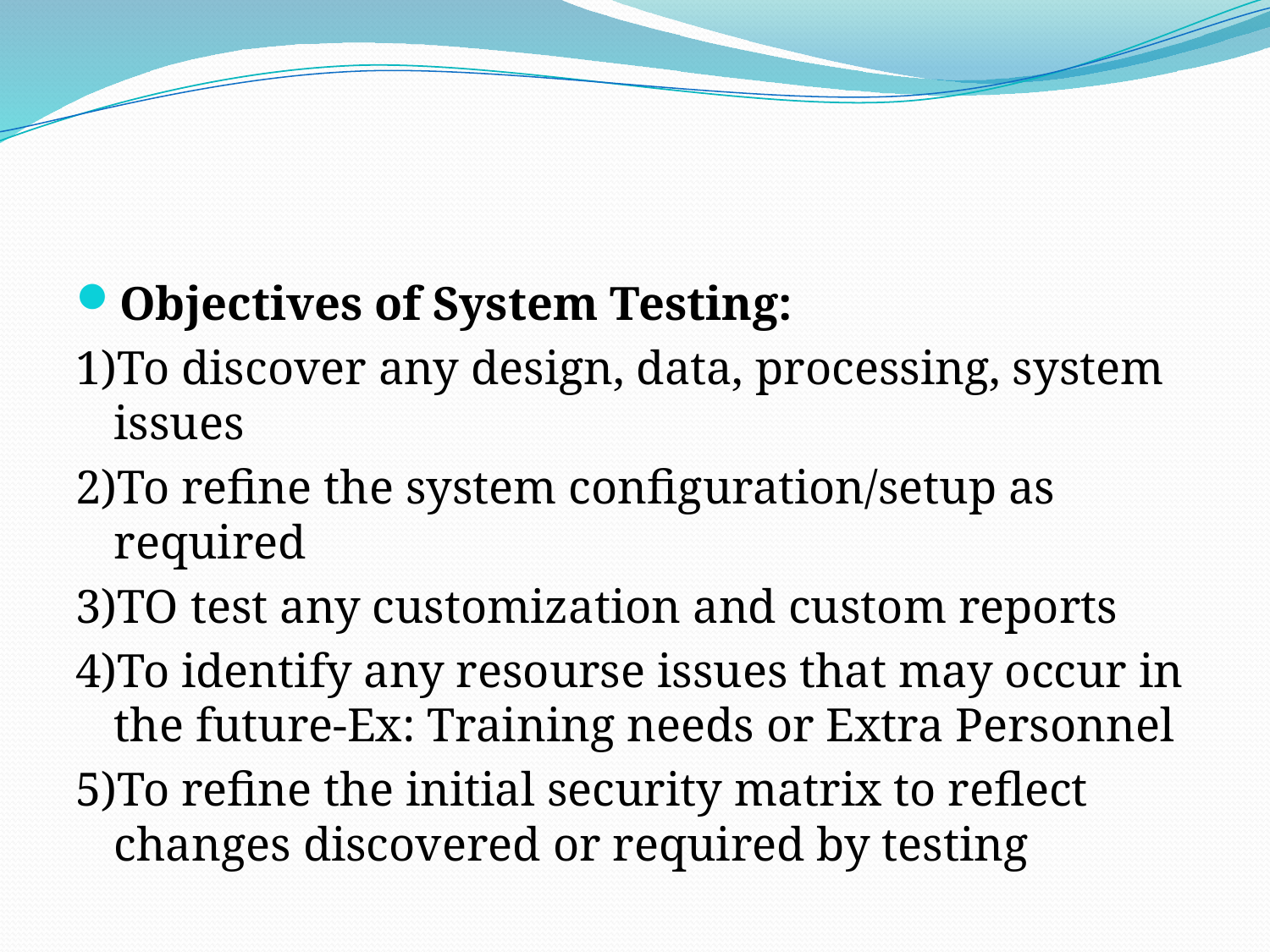

#
Objectives of System Testing:
1)To discover any design, data, processing, system issues
2)To refine the system configuration/setup as required
3)TO test any customization and custom reports
4)To identify any resourse issues that may occur in the future-Ex: Training needs or Extra Personnel
5)To refine the initial security matrix to reflect changes discovered or required by testing